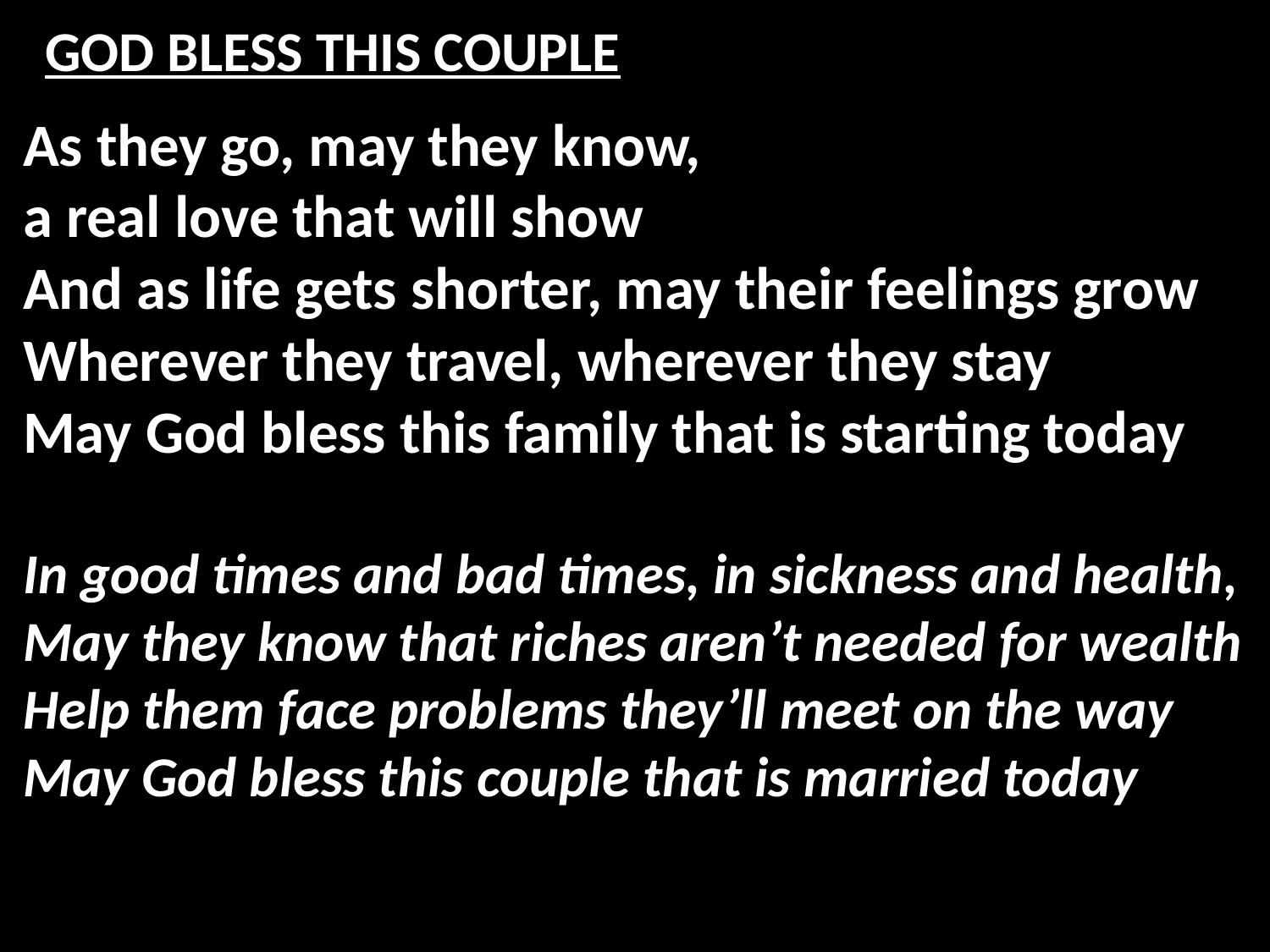

# GOD BLESS THIS COUPLE
As they go, may they know,
a real love that will show
And as life gets shorter, may their feelings grow
Wherever they travel, wherever they stay
May God bless this family that is starting today

In good times and bad times, in sickness and health,
May they know that riches aren’t needed for wealth
Help them face problems they’ll meet on the way
May God bless this couple that is married today